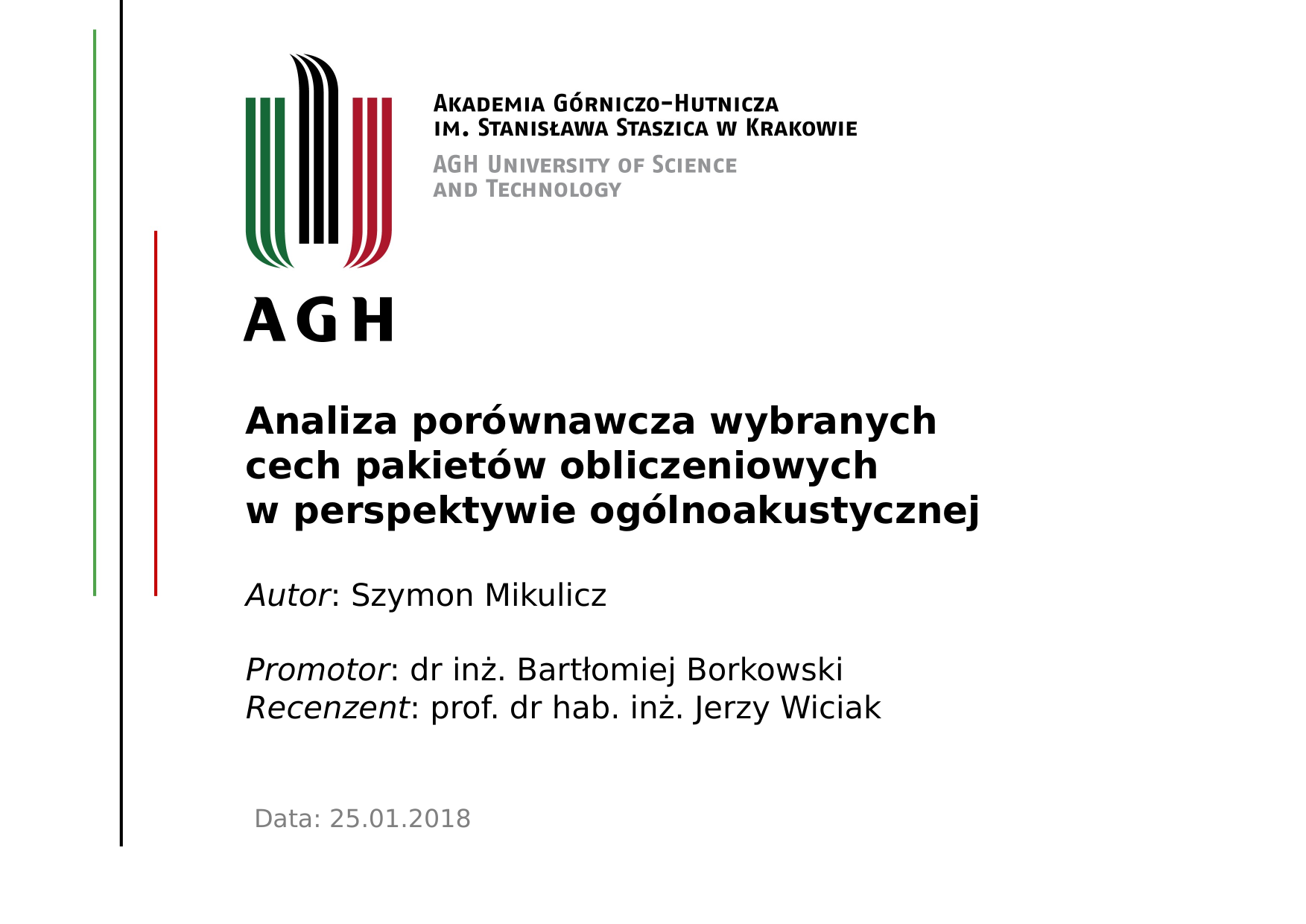

Analiza porównawcza wybranych
cech pakietów obliczeniowych w perspektywie ogólnoakustycznej

Autor: Szymon Mikulicz

Promotor: dr inż. Bartłomiej Borkowski
Recenzent: prof. dr hab. inż. Jerzy Wiciak
Data: 25.01.2018